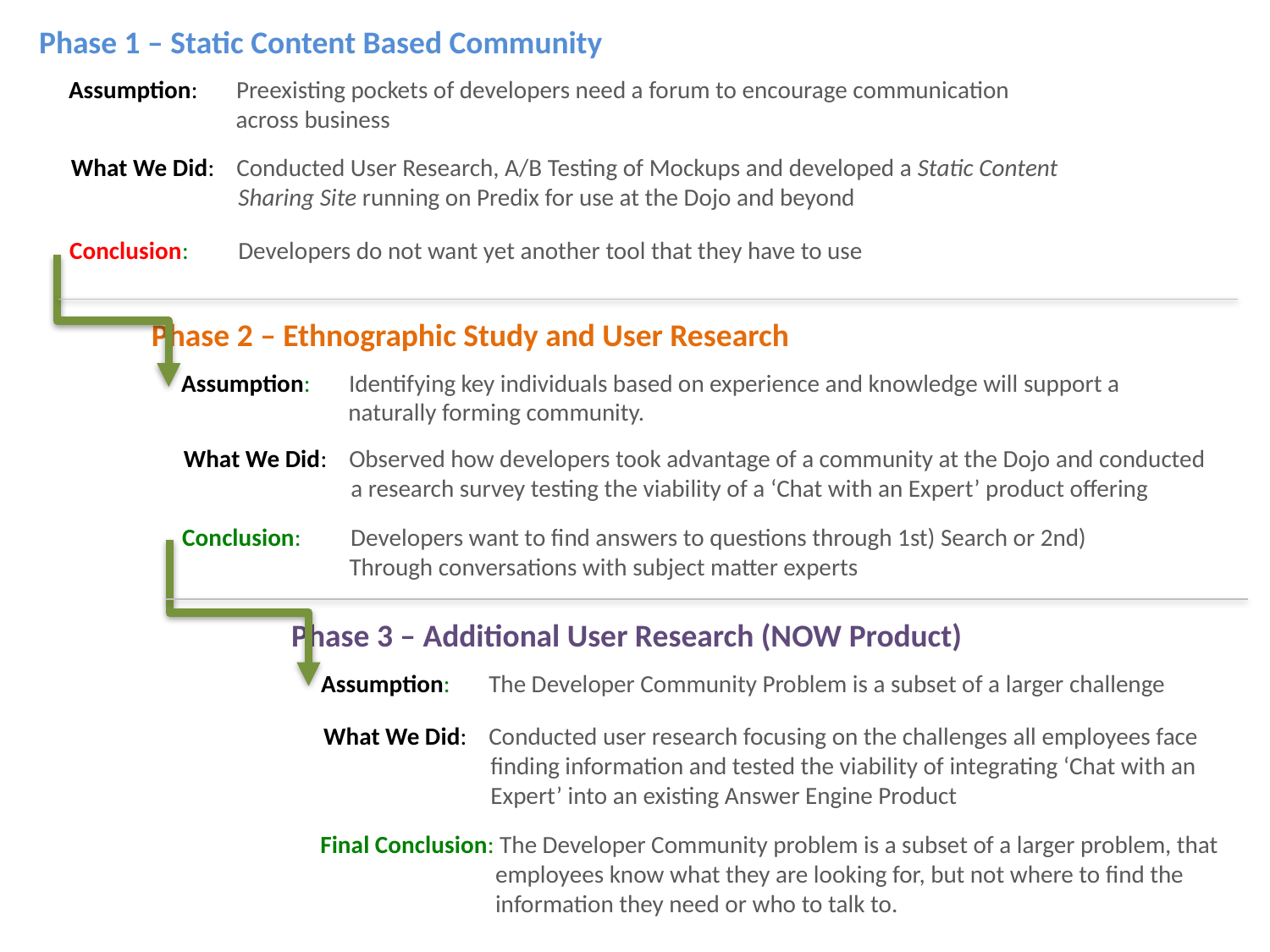

Phase 1 – Static Content Based Community
Assumption:       Preexisting pockets of developers need a forum to encourage communication   across business
What We Did:    Conducted User Research, A/B Testing of Mockups and developed a Static Content Sharing Site running on Predix for use at the Dojo and beyond

Conclusion:         Developers do not want yet another tool that they have to use

Phase 2 – Ethnographic Study and User Research
Assumption:       Identifying key individuals based on experience and knowledge will support a naturally forming community.
What We Did:    Observed how developers took advantage of a community at the Dojo and conducted a research survey testing the viability of a ‘Chat with an Expert’ product offering

Conclusion:         Developers want to find answers to questions through 1st) Search or 2nd) Through conversations with subject matter experts
Phase 3 – Additional User Research (NOW Product)
Assumption:       The Developer Community Problem is a subset of a larger challenge
What We Did:    Conducted user research focusing on the challenges all employees face finding information and tested the viability of integrating ‘Chat with an Expert’ into an existing Answer Engine Product

Final Conclusion: The Developer Community problem is a subset of a larger problem, that employees know what they are looking for, but not where to find the information they need or who to talk to.